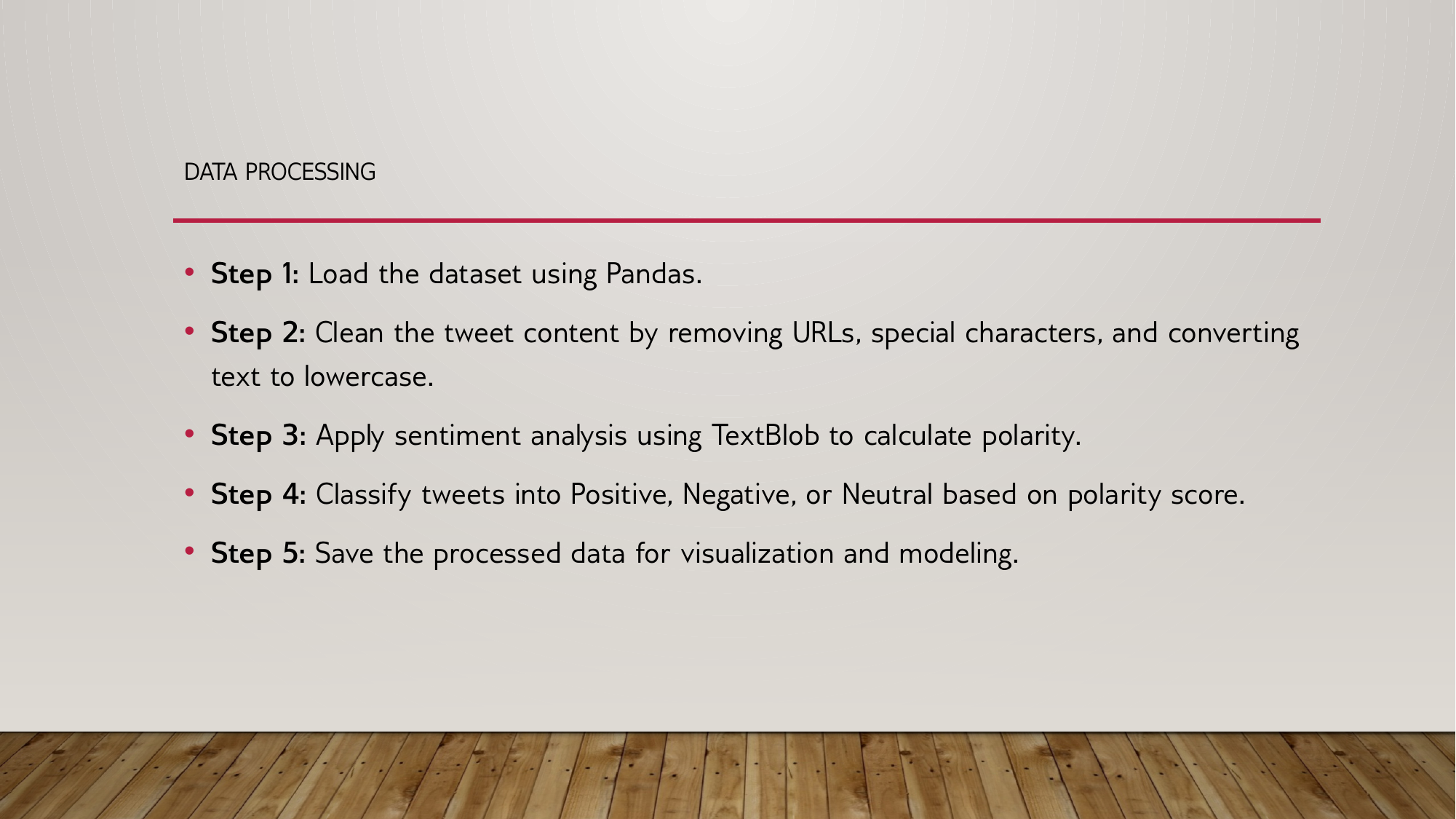

# Data Processing
Step 1: Load the dataset using Pandas.
Step 2: Clean the tweet content by removing URLs, special characters, and converting text to lowercase.
Step 3: Apply sentiment analysis using TextBlob to calculate polarity.
Step 4: Classify tweets into Positive, Negative, or Neutral based on polarity score.
Step 5: Save the processed data for visualization and modeling.